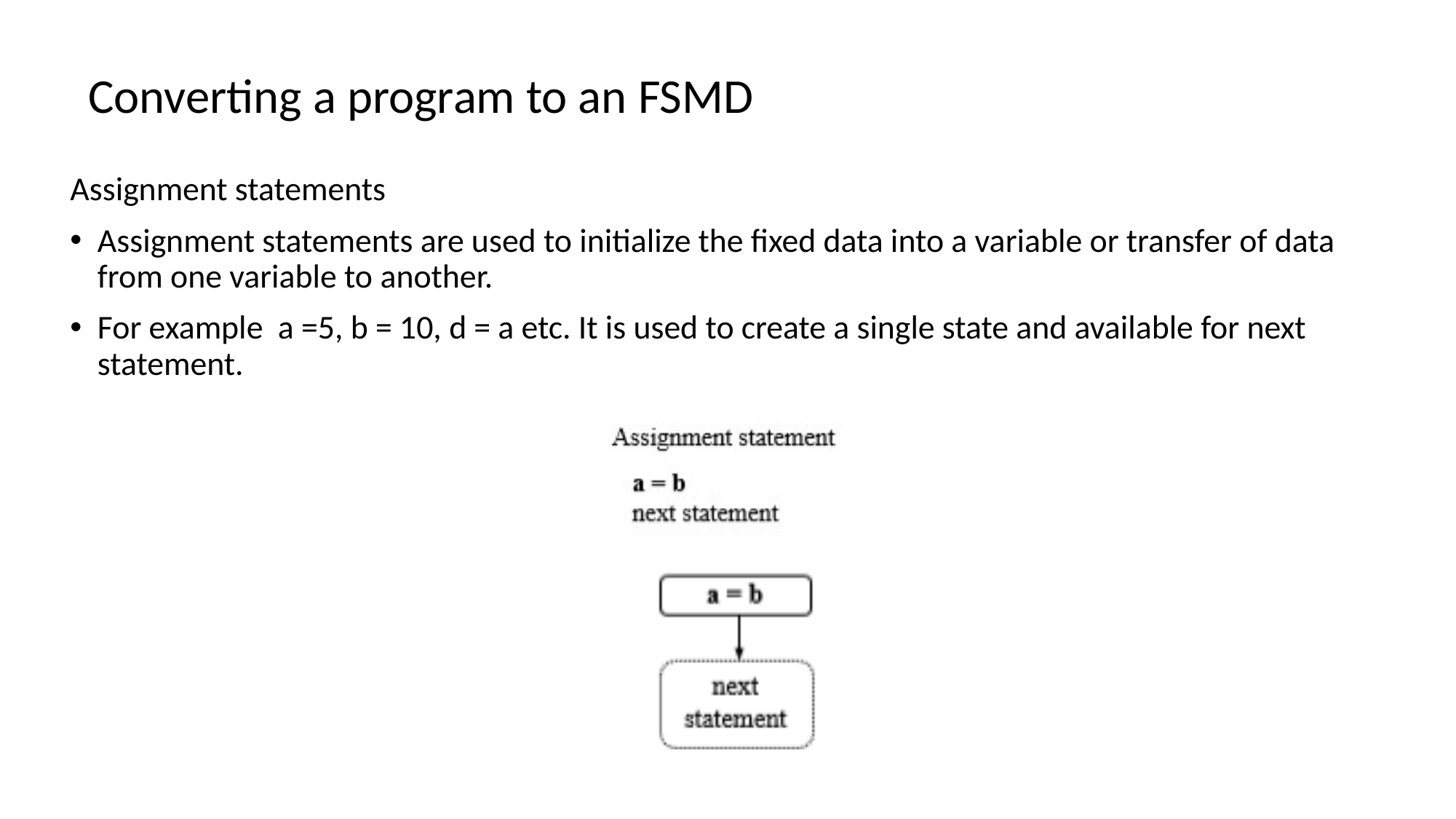

# Converting a program to an FSMD
Assignment statements
Assignment statements are used to initialize the fixed data into a variable or transfer of data from one variable to another.
For example  a =5, b = 10, d = a etc. It is used to create a single state and available for next statement.